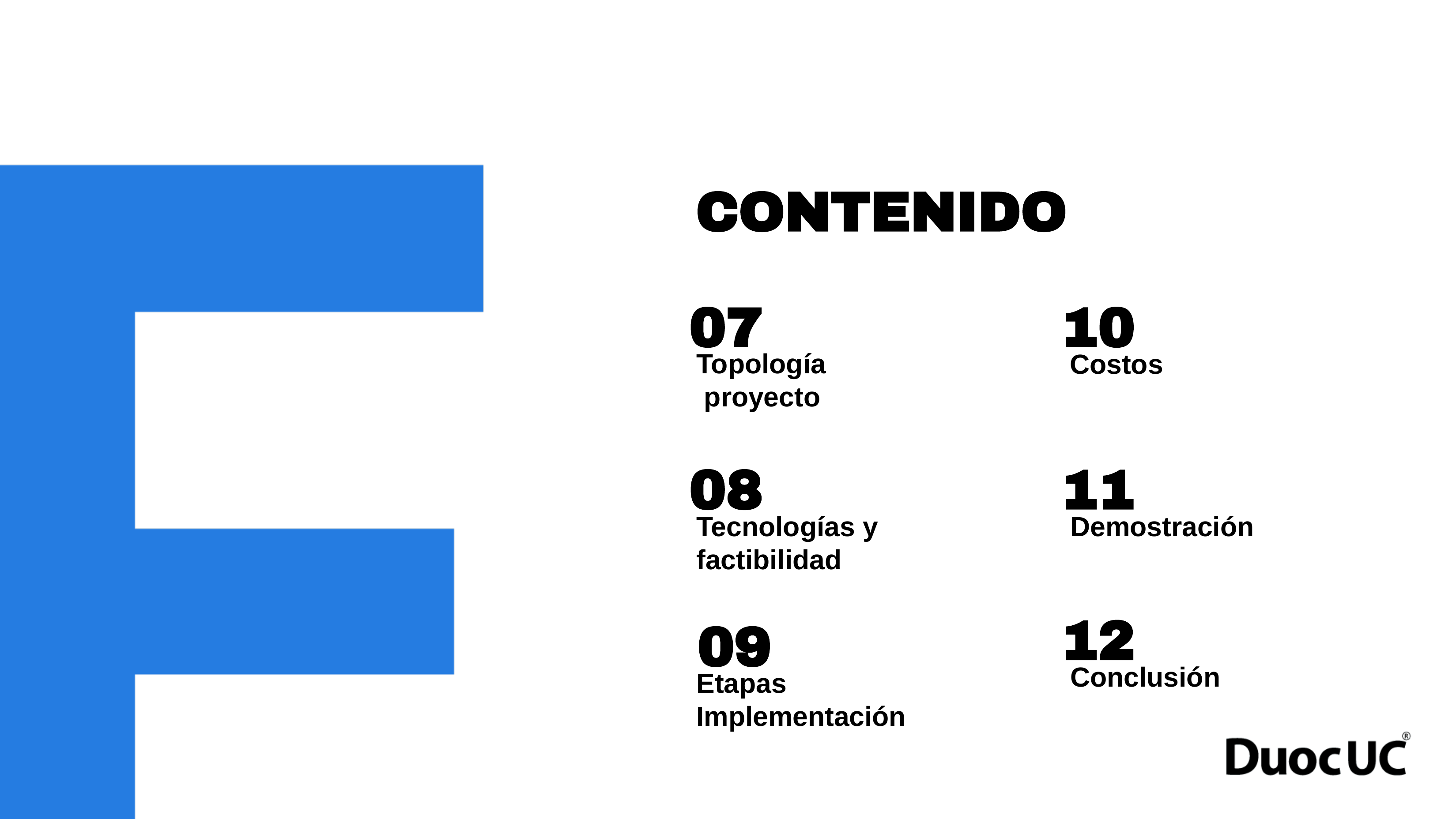

CONTENIDO
07
10
Topología
 proyecto
Costos
08
11
Tecnologías y factibilidad
Demostración
12
09
Conclusión
Etapas
Implementación